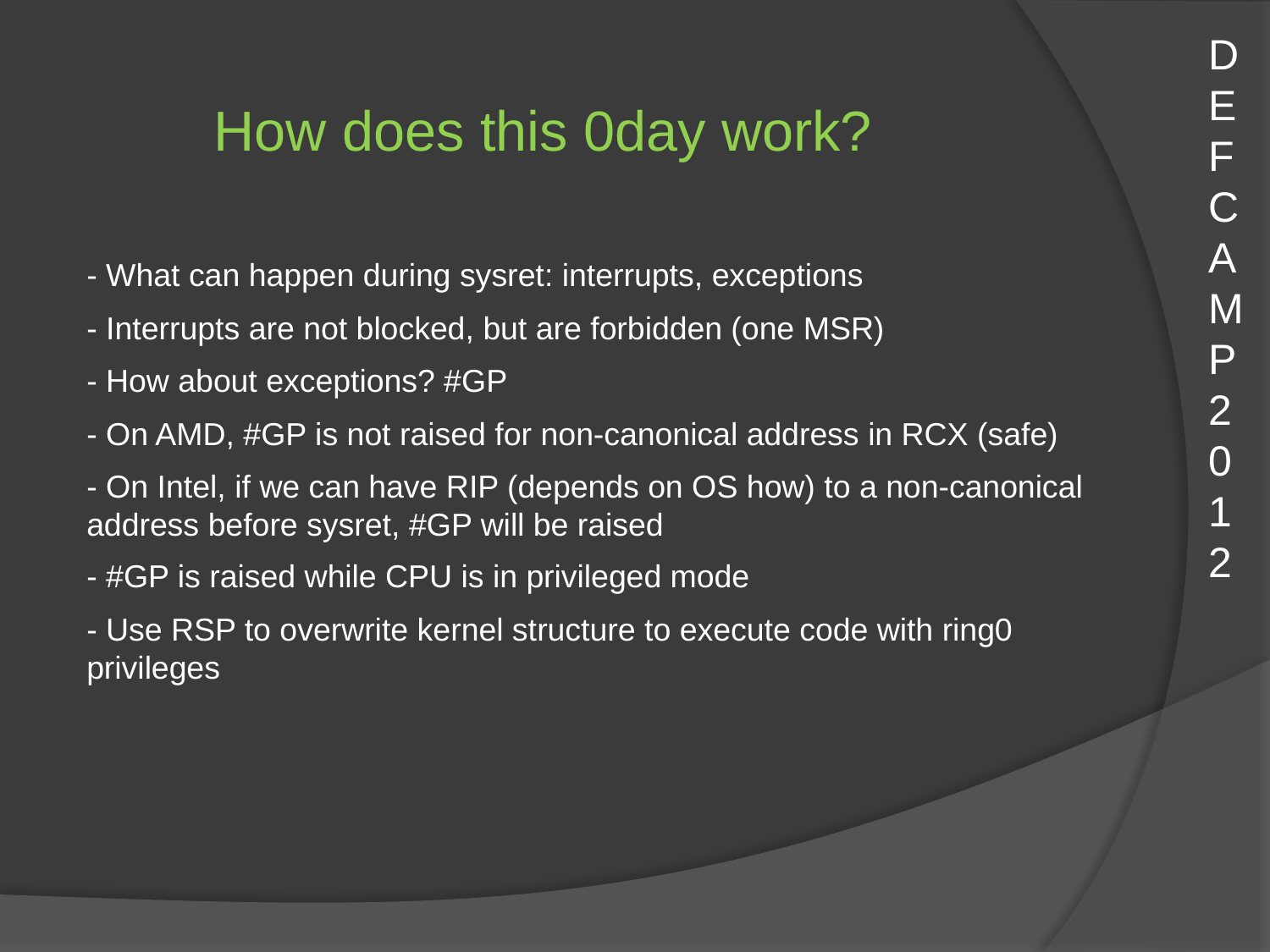

DEFCAMP
2012
How does this 0day work?
- What can happen during sysret: interrupts, exceptions
- Interrupts are not blocked, but are forbidden (one MSR)
- How about exceptions? #GP
- On AMD, #GP is not raised for non-canonical address in RCX (safe)
- On Intel, if we can have RIP (depends on OS how) to a non-canonical address before sysret, #GP will be raised
- #GP is raised while CPU is in privileged mode
- Use RSP to overwrite kernel structure to execute code with ring0 privileges